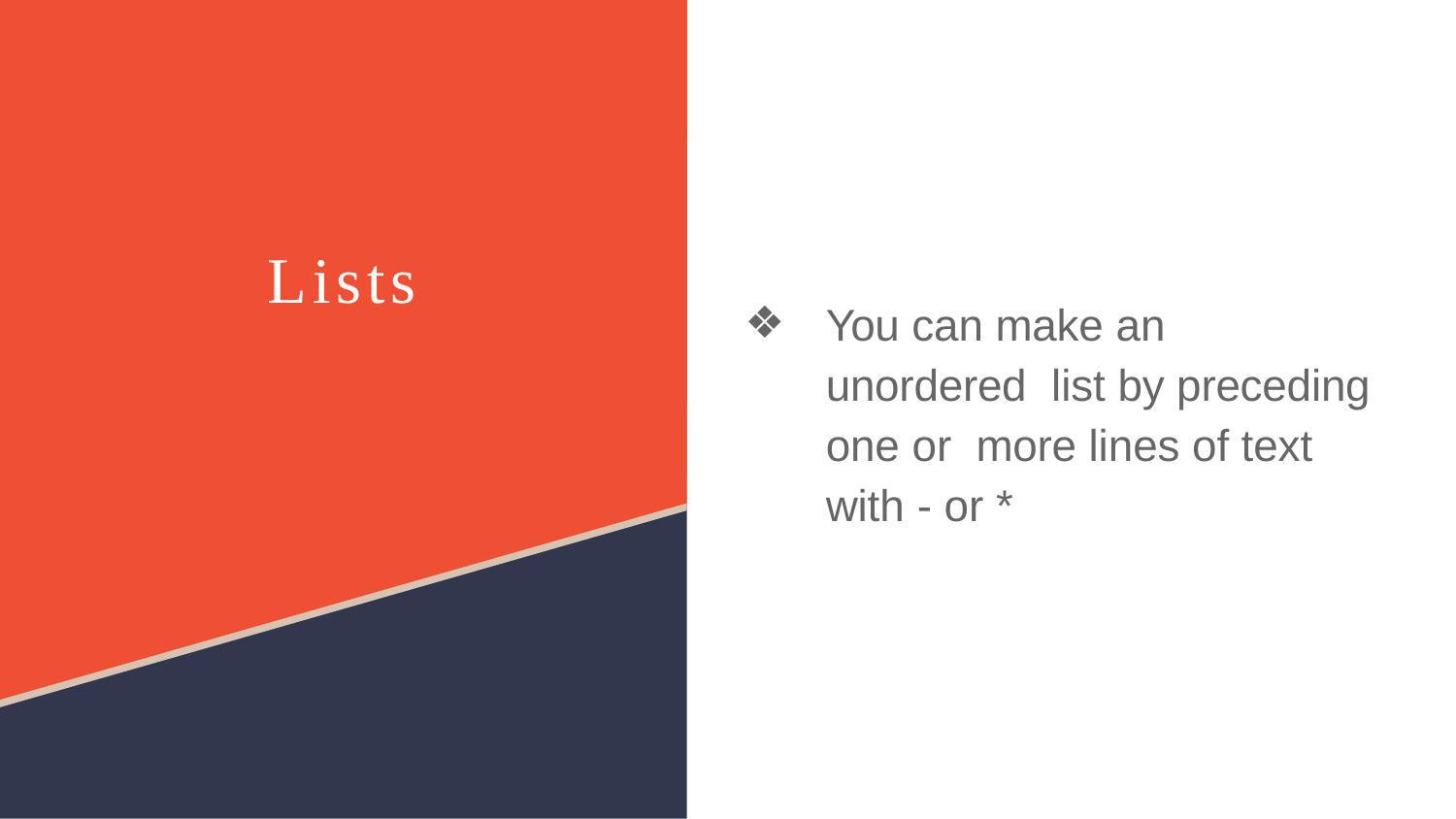

# Lists
You can make an unordered  list by preceding one or  more lines of text with - or *